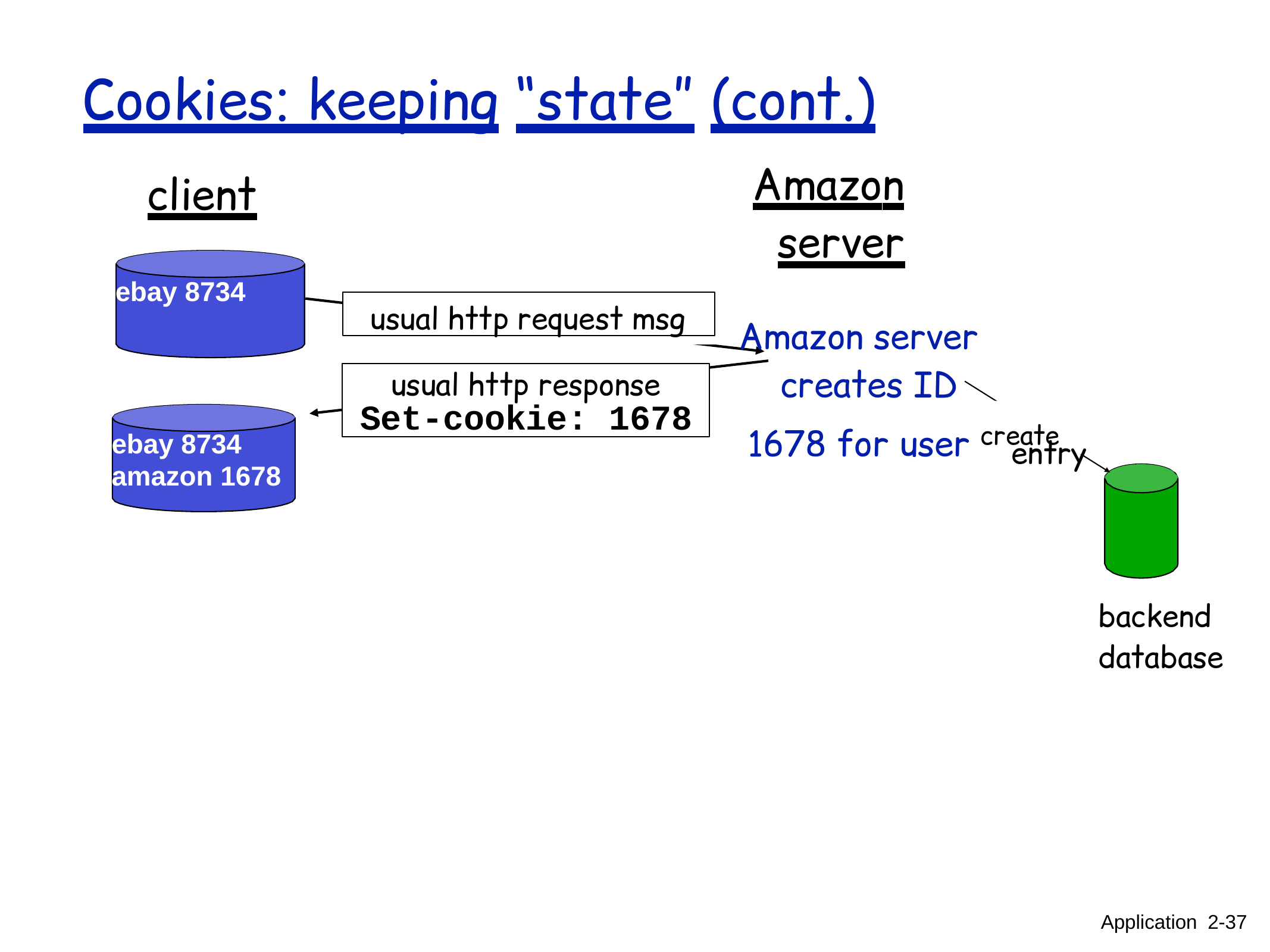

# Cookies: keeping	“state”	(cont.)
Amazon  server
Amazon server  creates ID
client

ebay 8734

usual http request msg

usual http response
Set-cookie: 1678

1678 for user create

ebay 8734
amazon 1678
entry

backend  database
Application 2-37